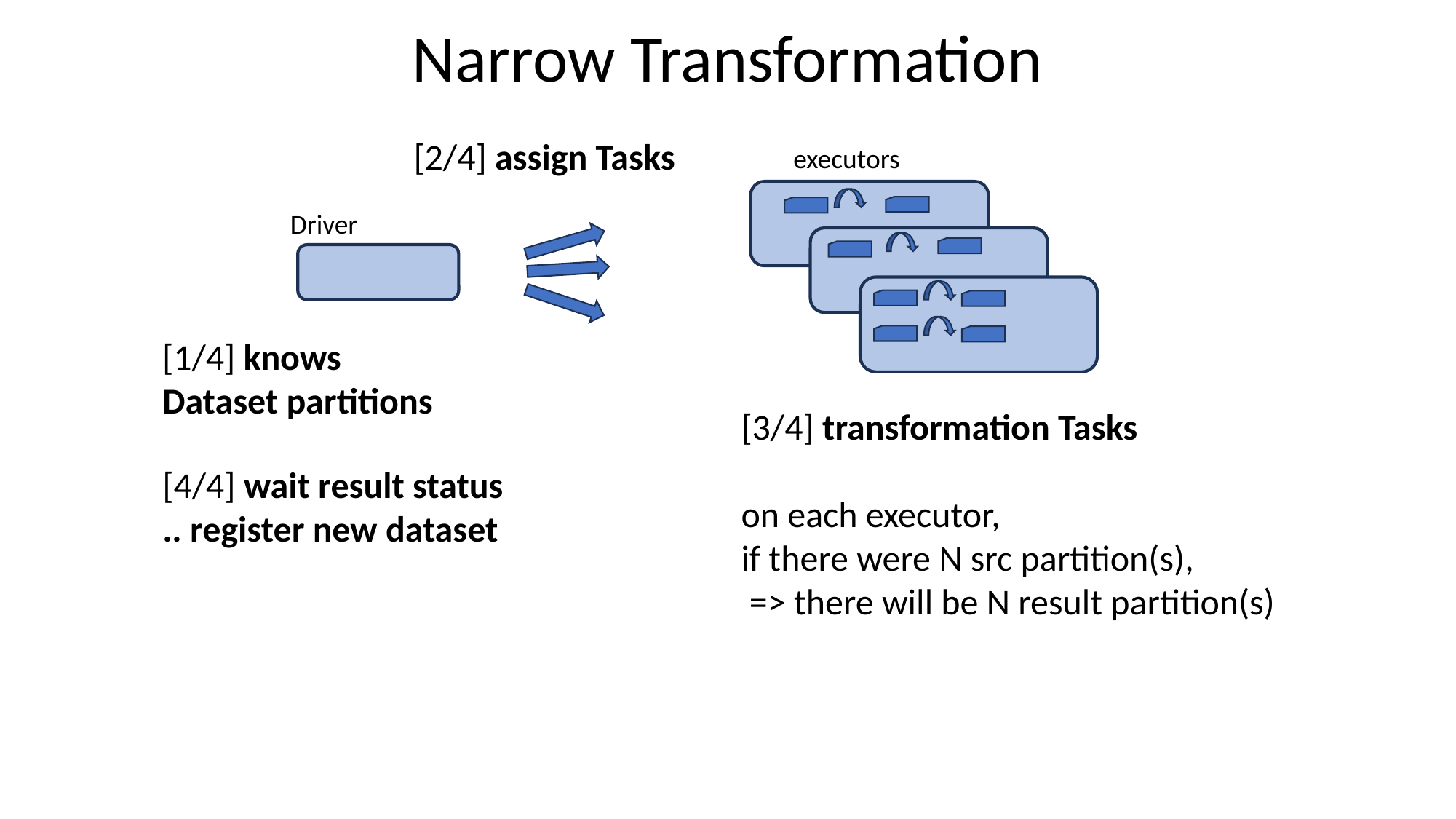

# Narrow Transformation
[2/4] assign Tasks
executors

Driver

[1/4] knows
Dataset partitions
[3/4] transformation Tasks

on each executor,
if there were N src partition(s),
 => there will be N result partition(s)
[4/4] wait result status
.. register new dataset